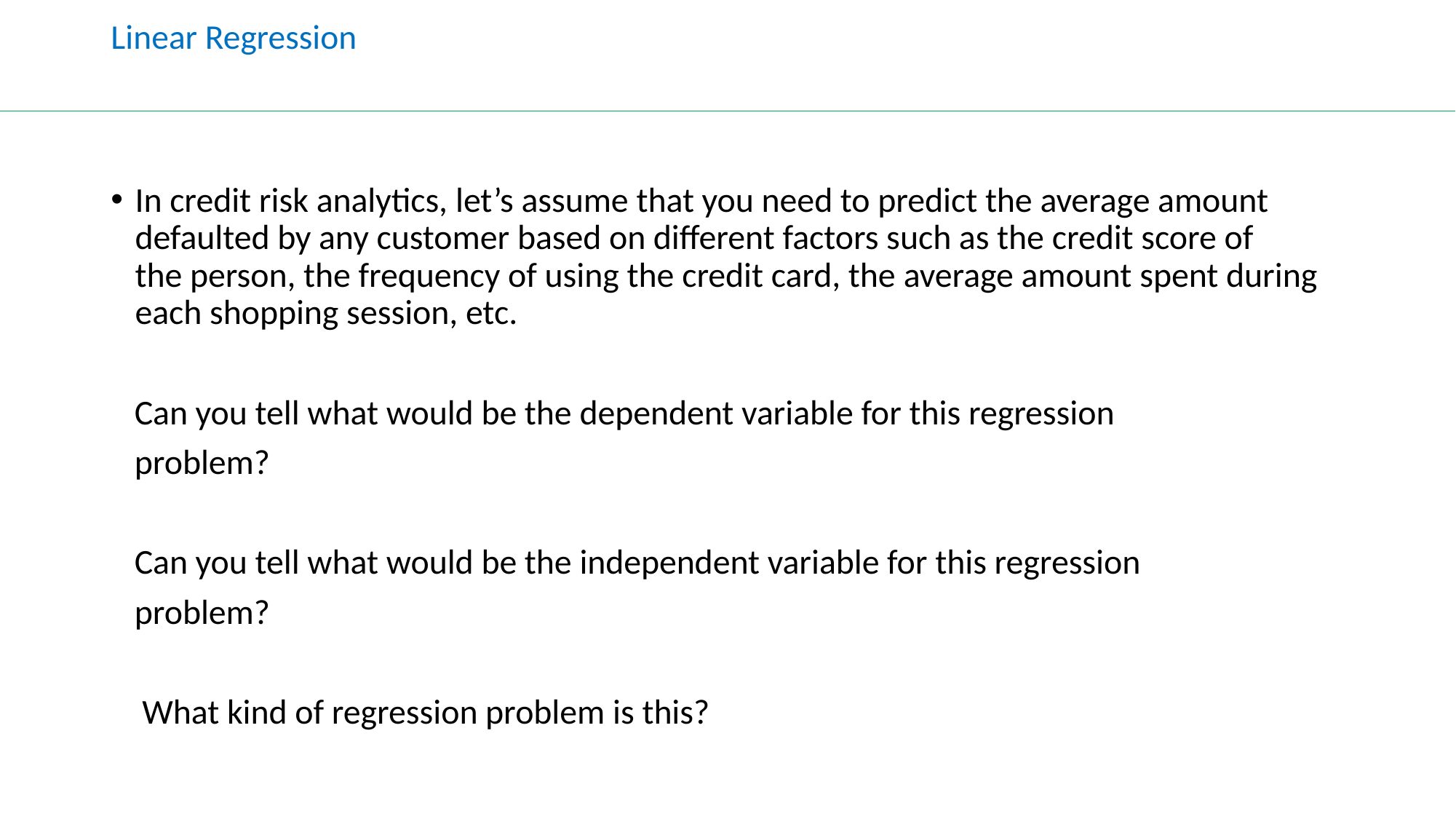

Linear Regression

In credit risk analytics, let’s assume that you need to predict the average amount defaulted by any customer based on different factors such as the credit score of the person, the frequency of using the credit card, the average amount spent during each shopping session, etc.

   Can you tell what would be the dependent variable for this regression
   problem?

   Can you tell what would be the independent variable for this regression
   problem?

    What kind of regression problem is this?